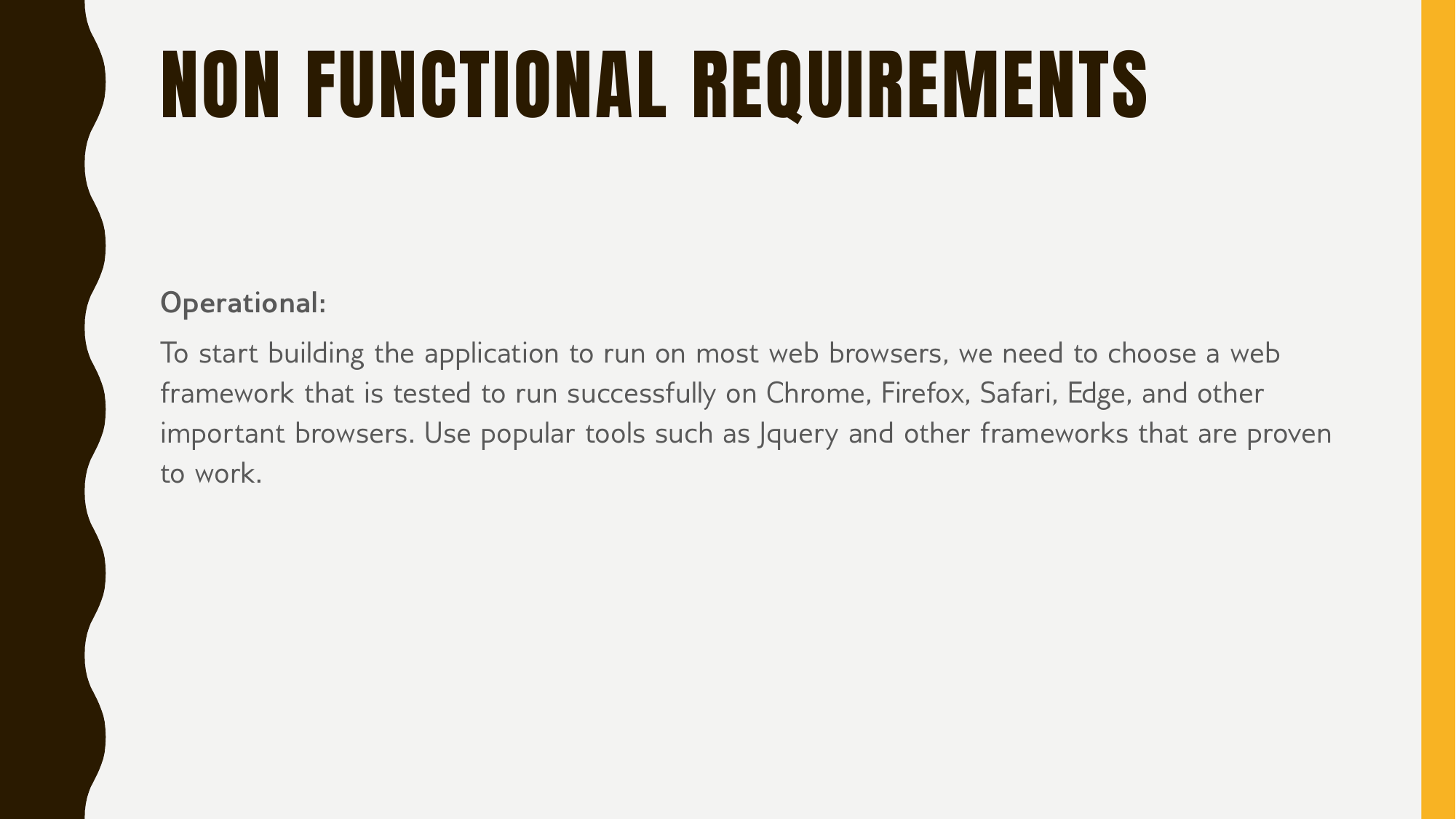

# Non functional requirements
Operational:
To start building the application to run on most web browsers, we need to choose a web framework that is tested to run successfully on Chrome, Firefox, Safari, Edge, and other important browsers. Use popular tools such as Jquery and other frameworks that are proven to work.